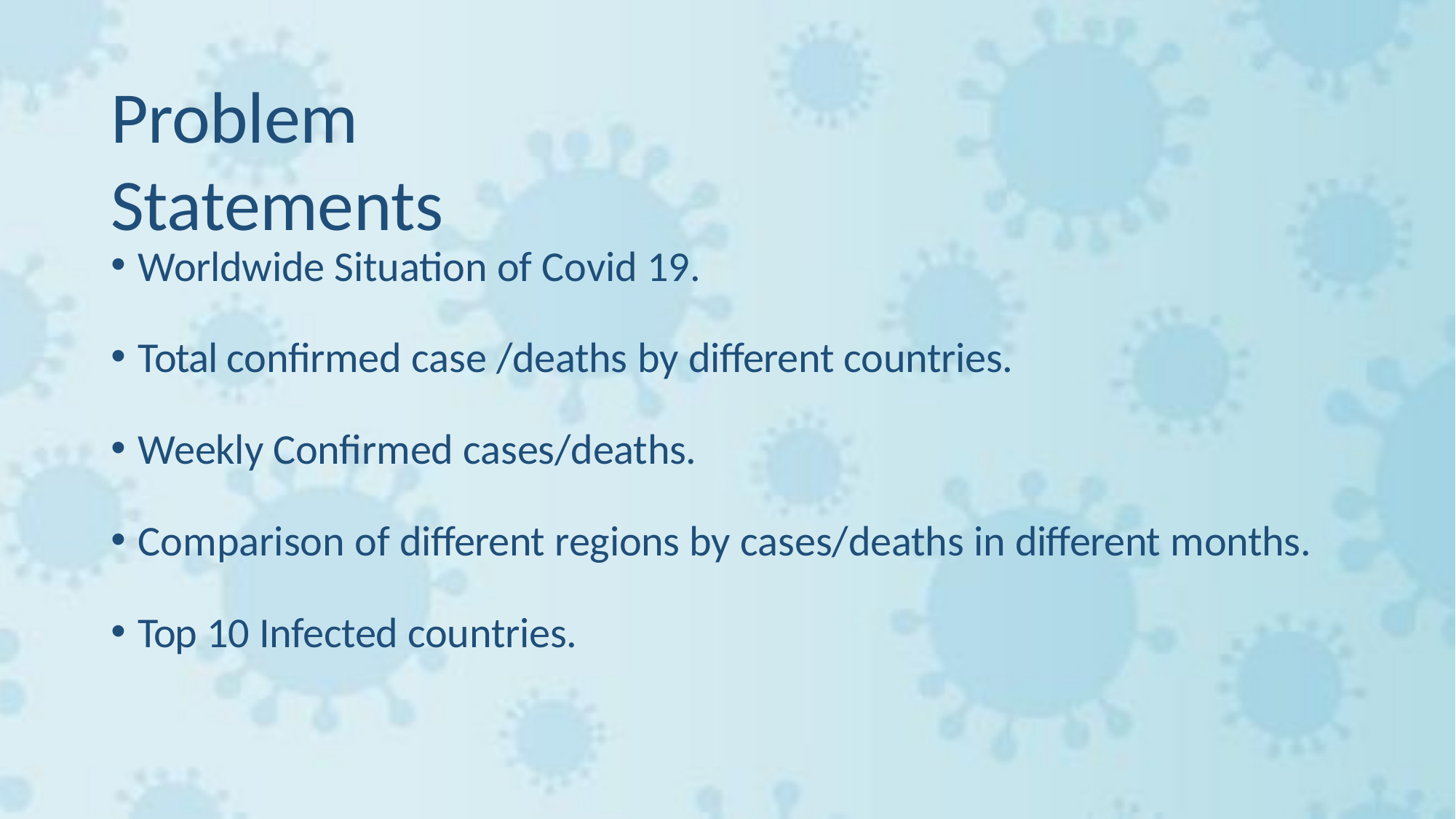

# Problem Statements
Worldwide Situation of Covid 19.
Total confirmed case /deaths by different countries.
Weekly Confirmed cases/deaths.
Comparison of different regions by cases/deaths in different months.
Top 10 Infected countries.